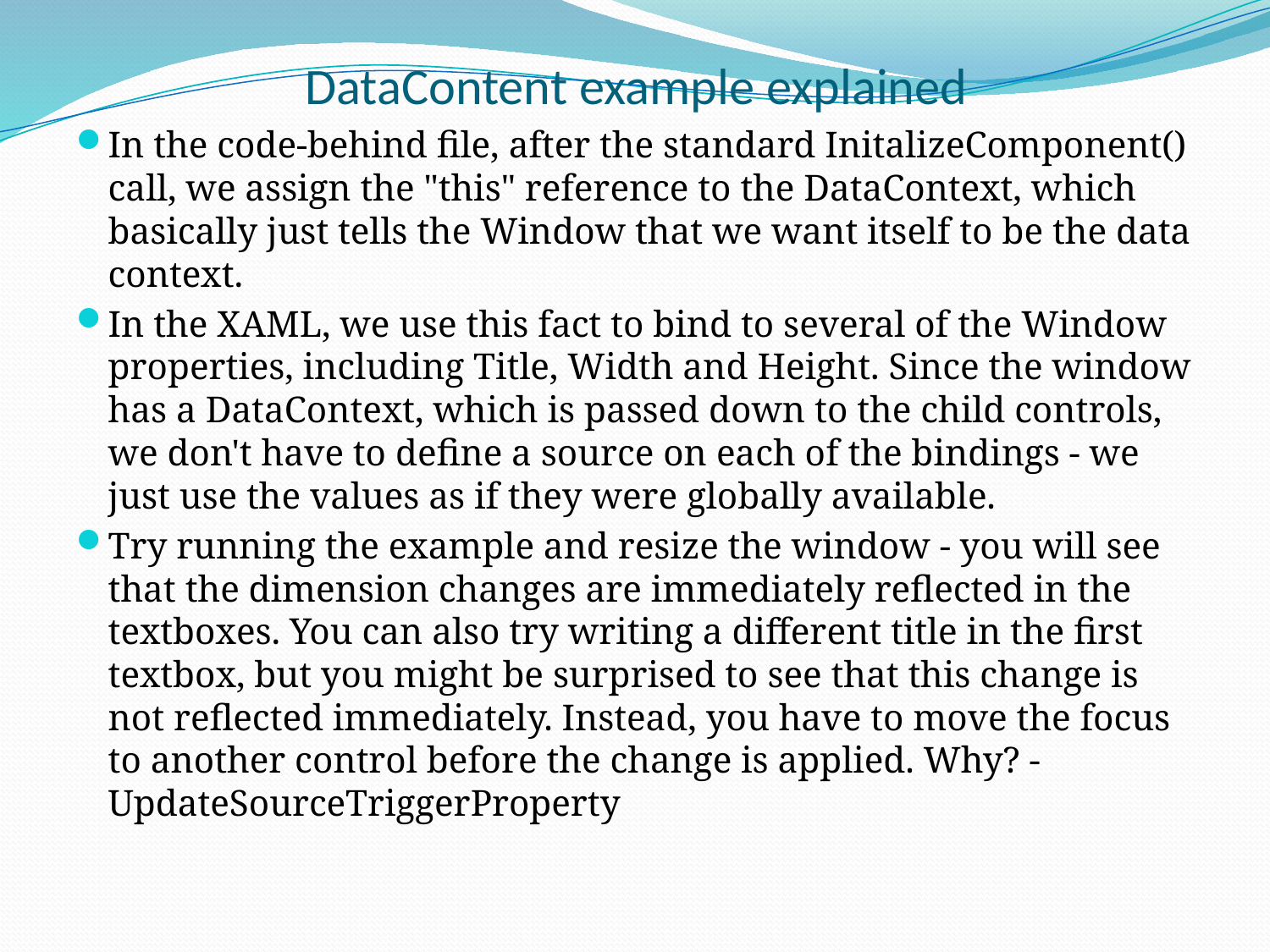

# DataContent example explained
In the code-behind file, after the standard InitalizeComponent() call, we assign the "this" reference to the DataContext, which basically just tells the Window that we want itself to be the data context.
In the XAML, we use this fact to bind to several of the Window properties, including Title, Width and Height. Since the window has a DataContext, which is passed down to the child controls, we don't have to define a source on each of the bindings - we just use the values as if they were globally available.
Try running the example and resize the window - you will see that the dimension changes are immediately reflected in the textboxes. You can also try writing a different title in the first textbox, but you might be surprised to see that this change is not reflected immediately. Instead, you have to move the focus to another control before the change is applied. Why? - UpdateSourceTriggerProperty